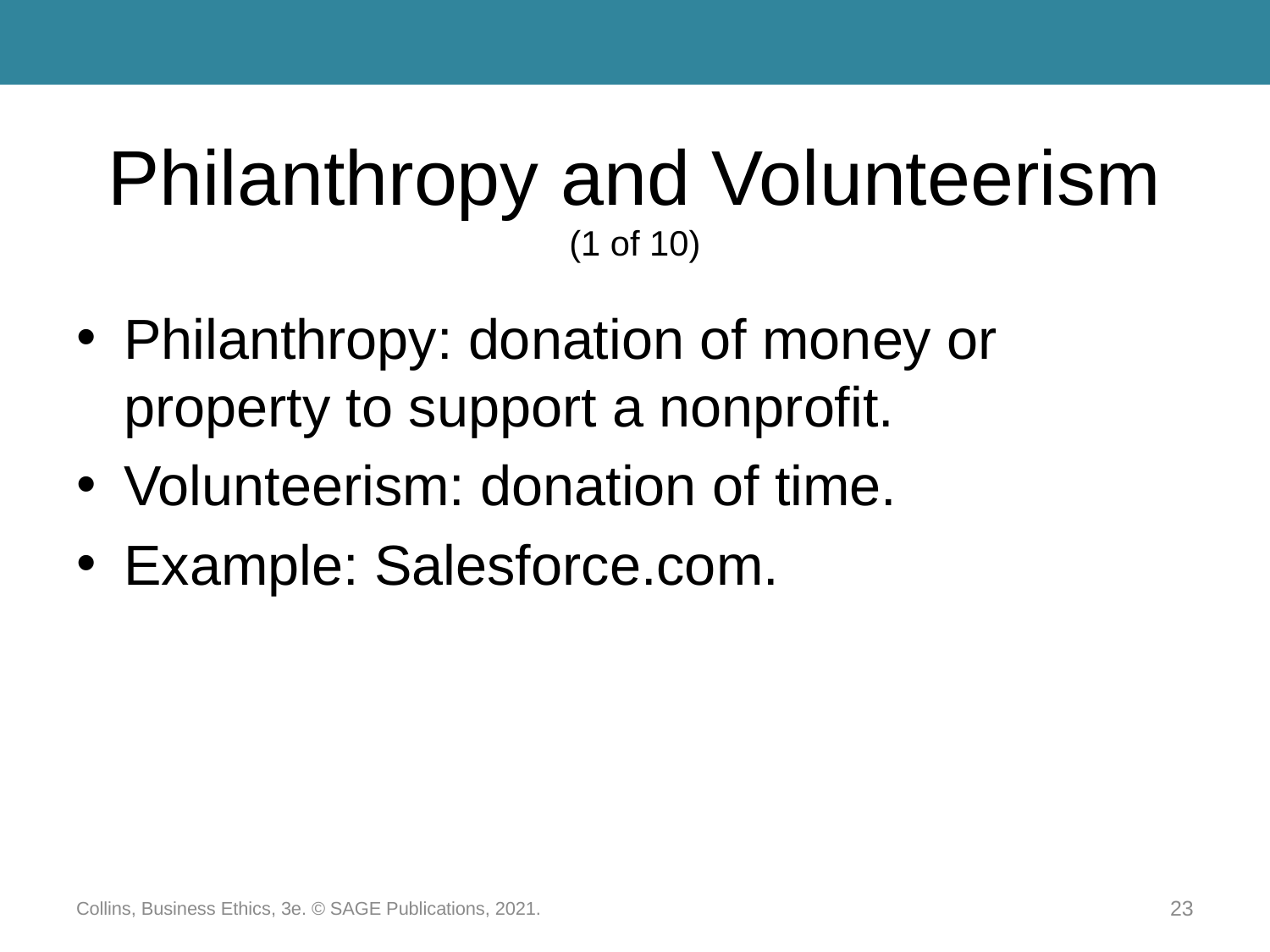

# Philanthropy and Volunteerism (1 of 10)
Philanthropy: donation of money or property to support a nonprofit.
Volunteerism: donation of time.
Example: Salesforce.com.
Collins, Business Ethics, 3e. © SAGE Publications, 2021.
23